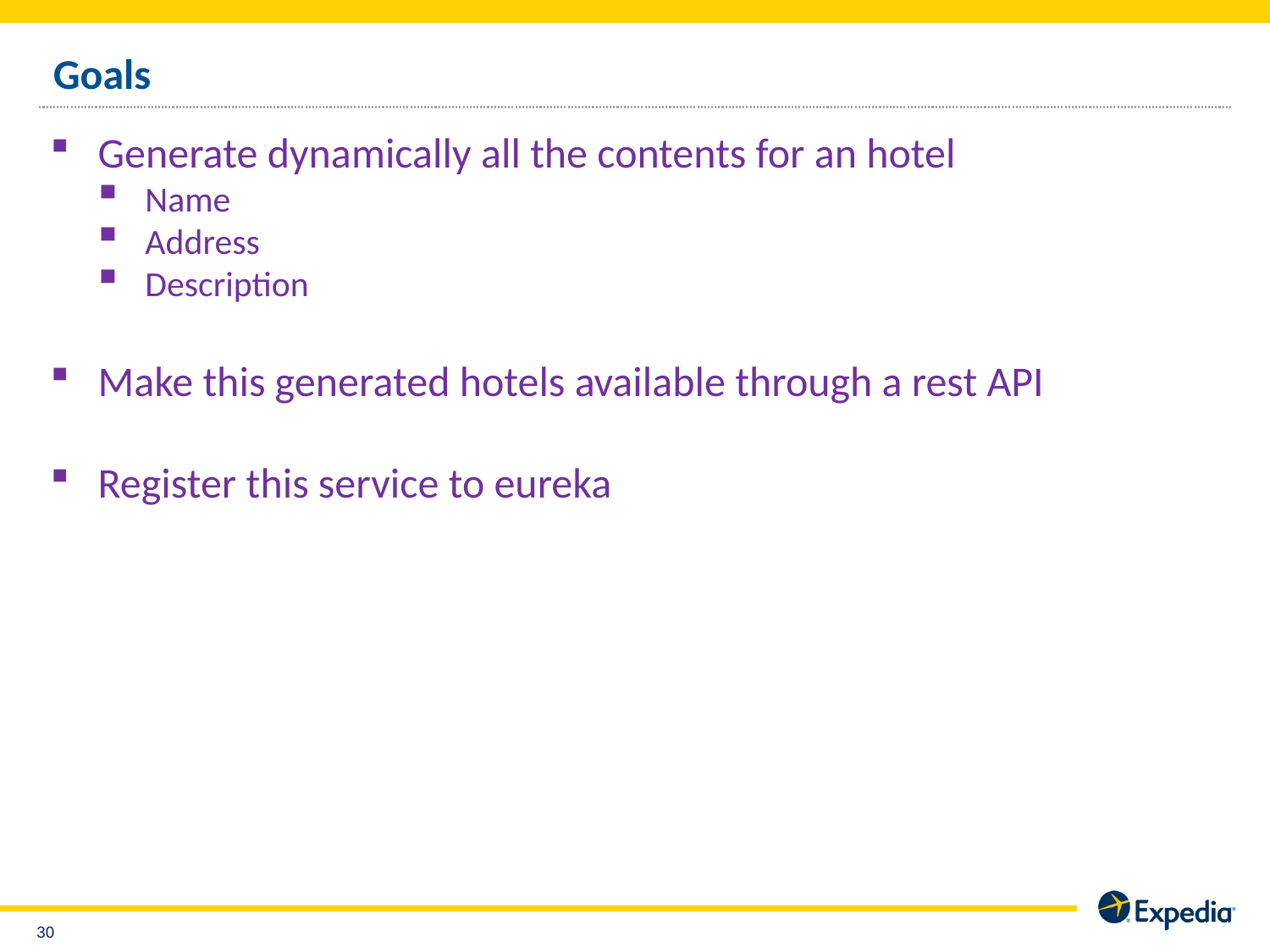

# Goals
Generate dynamically all the contents for an hotel
Name
Address
Description

Make this generated hotels available through a rest API

Register this service to eureka

30